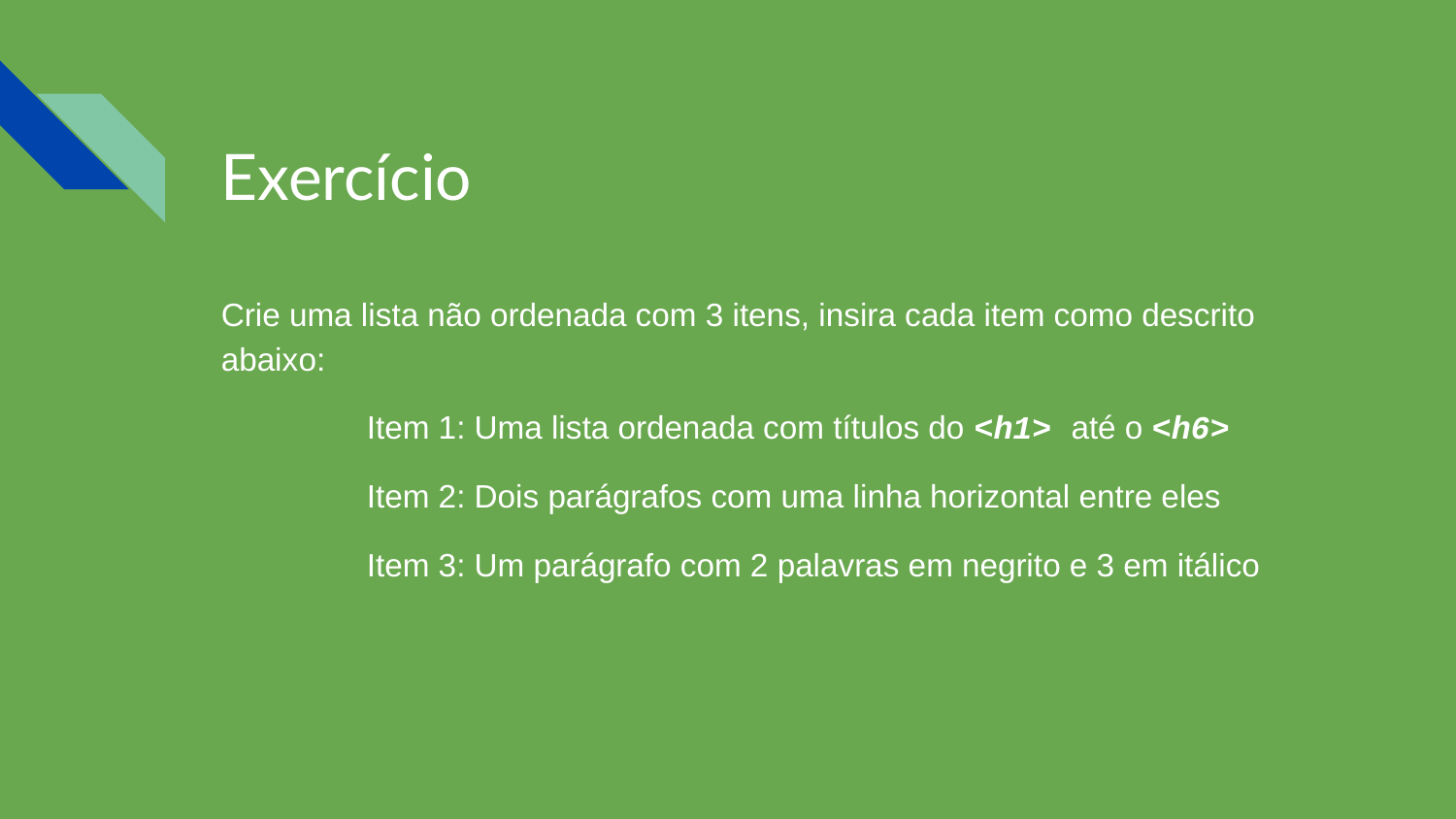

# Exercício
Crie uma lista não ordenada com 3 itens, insira cada item como descrito abaixo:
	Item 1: Uma lista ordenada com títulos do <h1> até o <h6>
	Item 2: Dois parágrafos com uma linha horizontal entre eles
	Item 3: Um parágrafo com 2 palavras em negrito e 3 em itálico